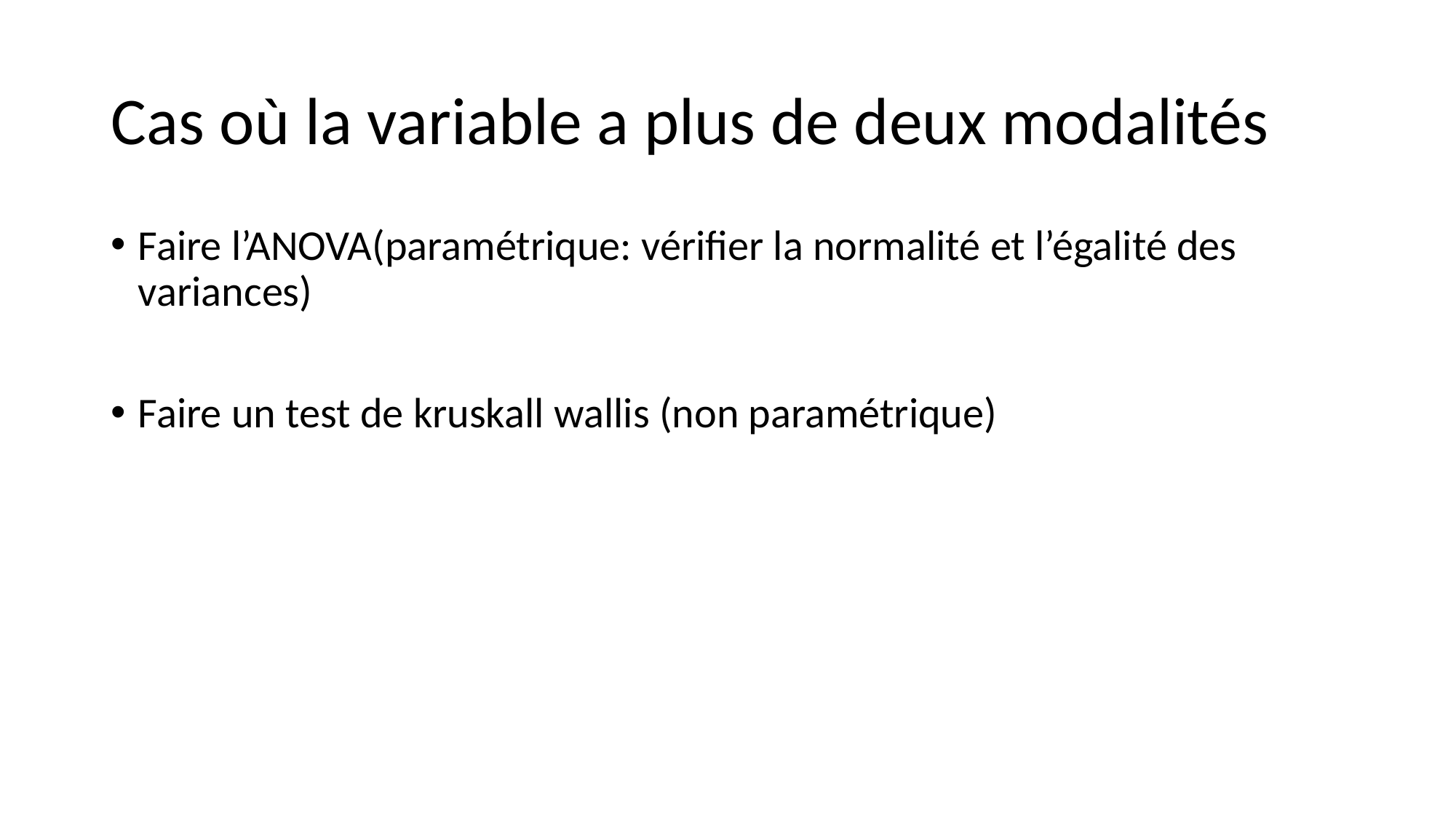

# Cas où la variable a plus de deux modalités
Faire l’ANOVA(paramétrique: vérifier la normalité et l’égalité des variances)

Faire un test de kruskall wallis (non paramétrique)